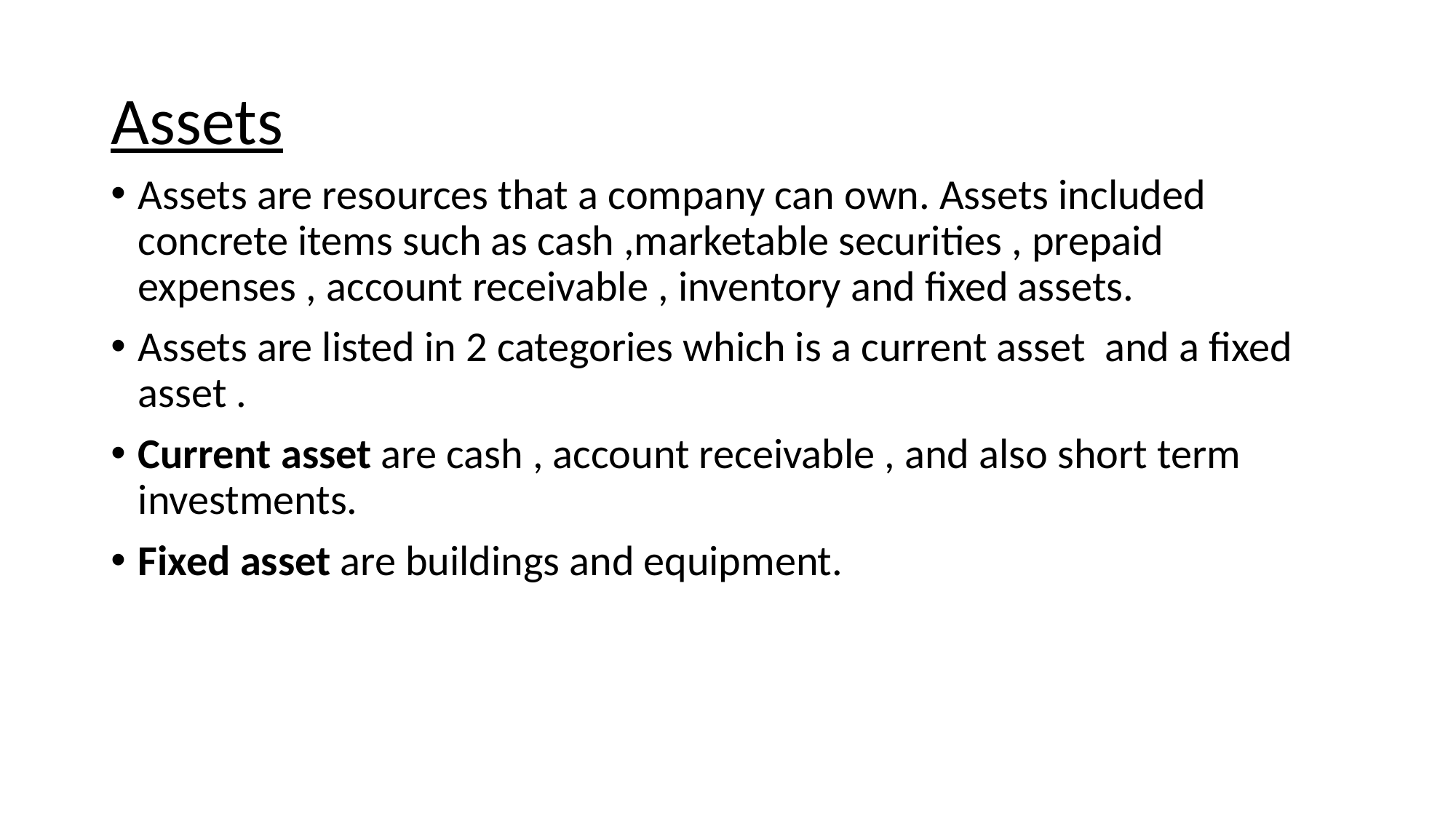

# Assets
Assets are resources that a company can own. Assets included concrete items such as cash ,marketable securities , prepaid expenses , account receivable , inventory and fixed assets.
Assets are listed in 2 categories which is a current asset  and a fixed asset .
Current asset are cash , account receivable , and also short term investments.
Fixed asset are buildings and equipment.